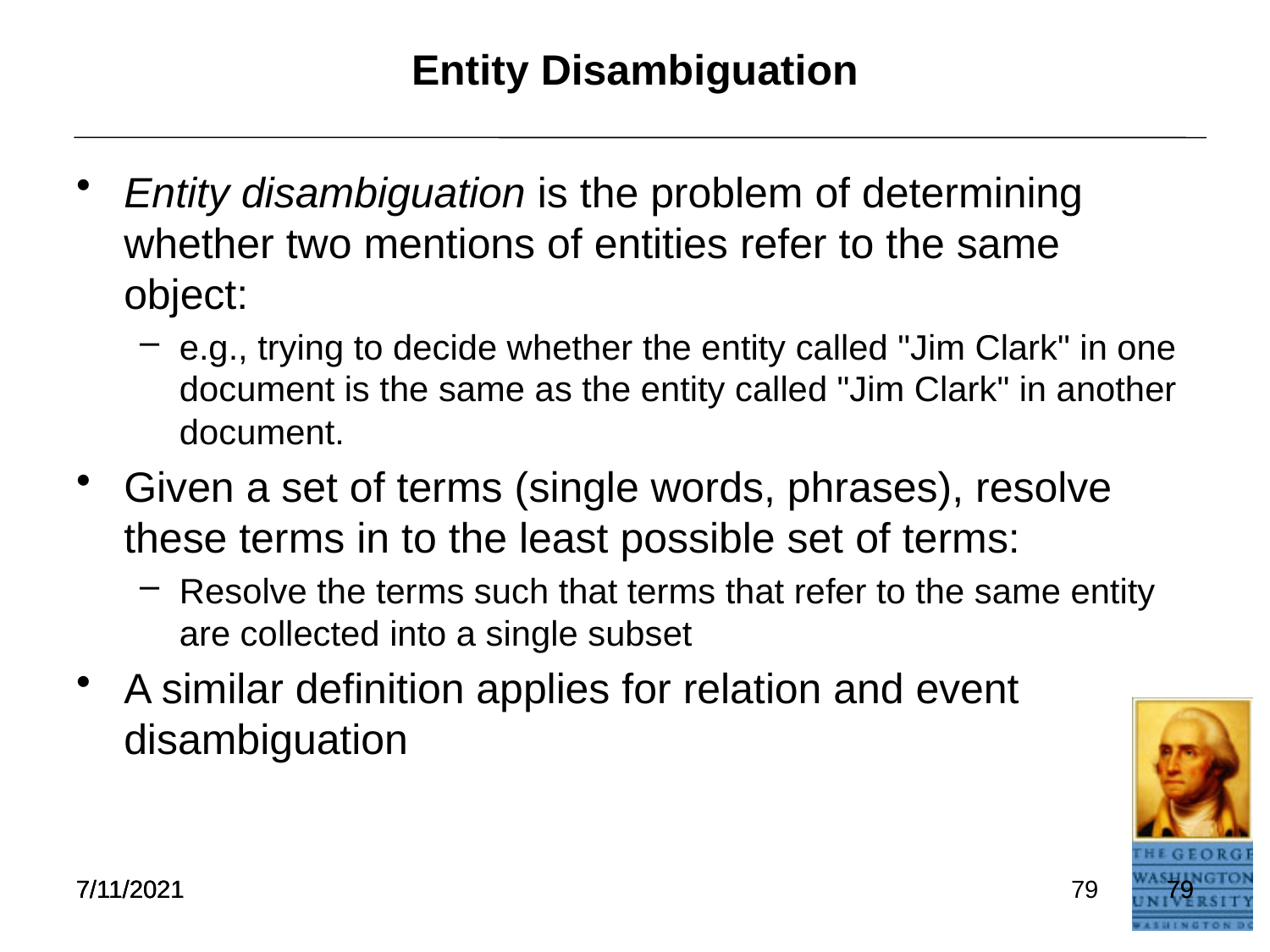

# Entity Disambiguation
Entity disambiguation is the problem of determining whether two mentions of entities refer to the same object:
e.g., trying to decide whether the entity called "Jim Clark" in one document is the same as the entity called "Jim Clark" in another document.
Given a set of terms (single words, phrases), resolve these terms in to the least possible set of terms:
Resolve the terms such that terms that refer to the same entity are collected into a single subset
A similar definition applies for relation and event disambiguation
7/11/2021
7/11/2021
79
79
7/11/2021
79